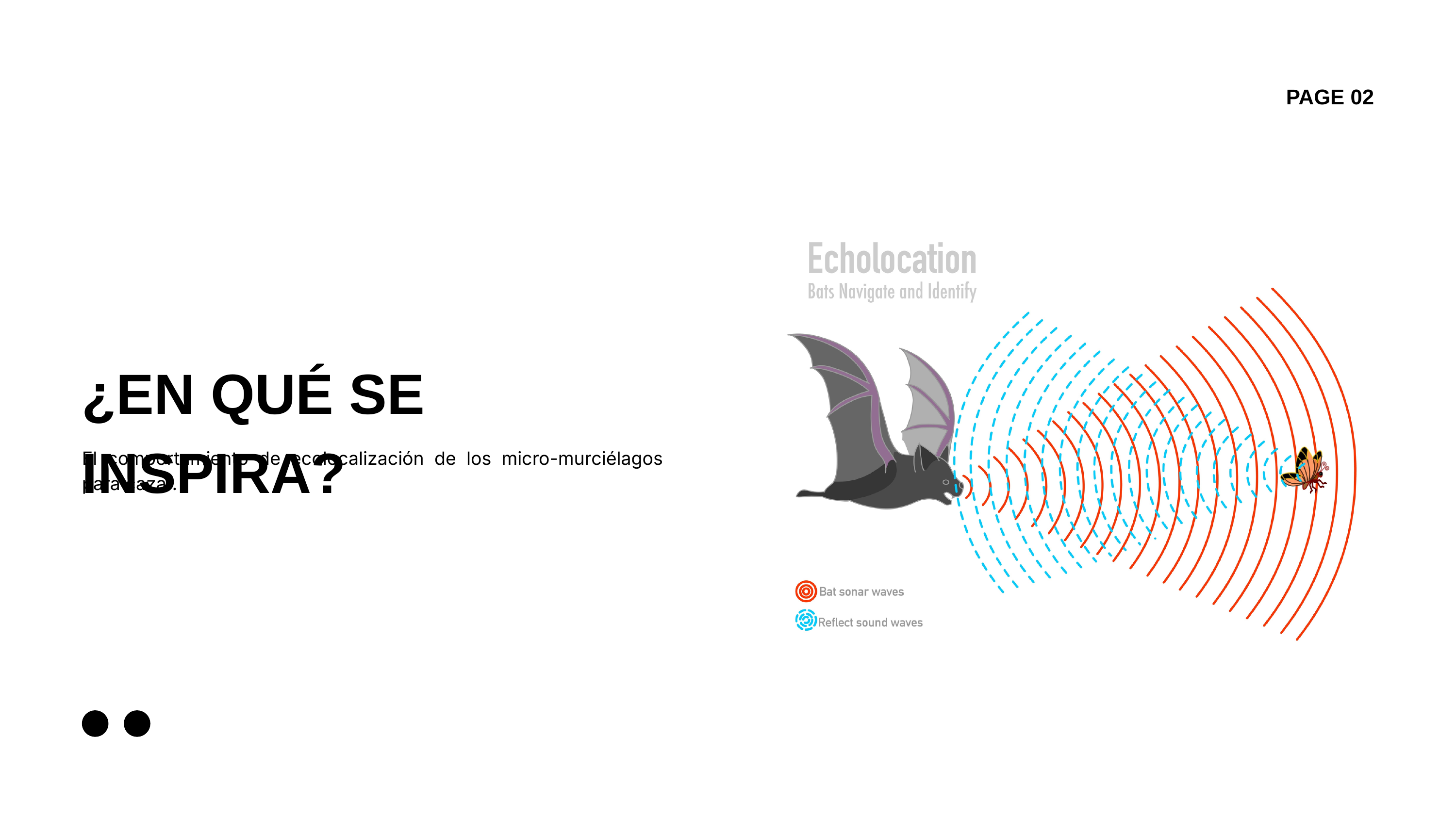

PAGE 02

¿EN QUÉ SE INSPIRA?
El comportamiento de ecolocalización de los micro-murciélagos para cazar.